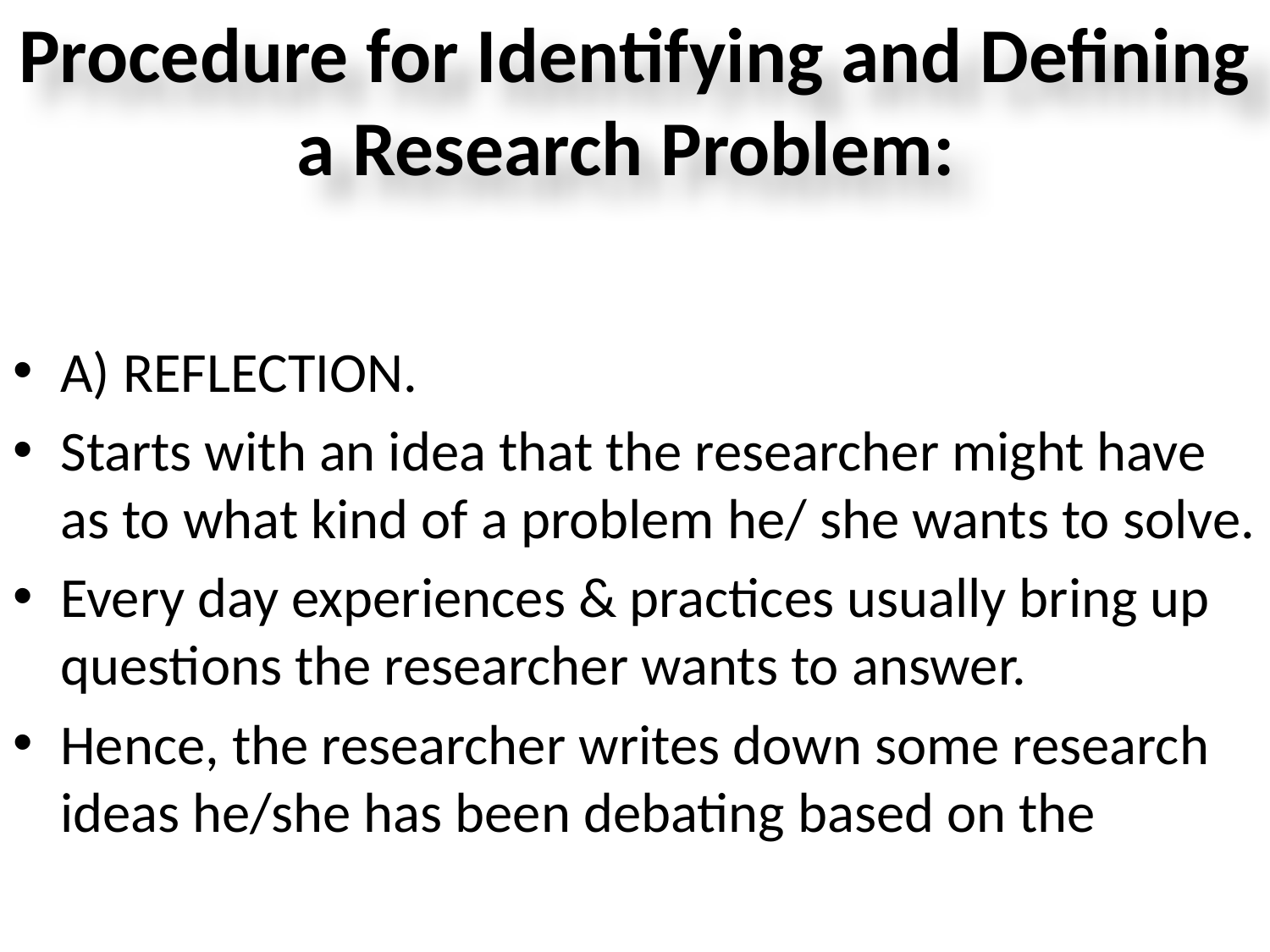

# Procedure for Identifying and Defining a Research Problem:

A) REFLECTION.
Starts with an idea that the researcher might have as to what kind of a problem he/ she wants to solve.
Every day experiences & practices usually bring up questions the researcher wants to answer.
Hence, the researcher writes down some research ideas he/she has been debating based on the